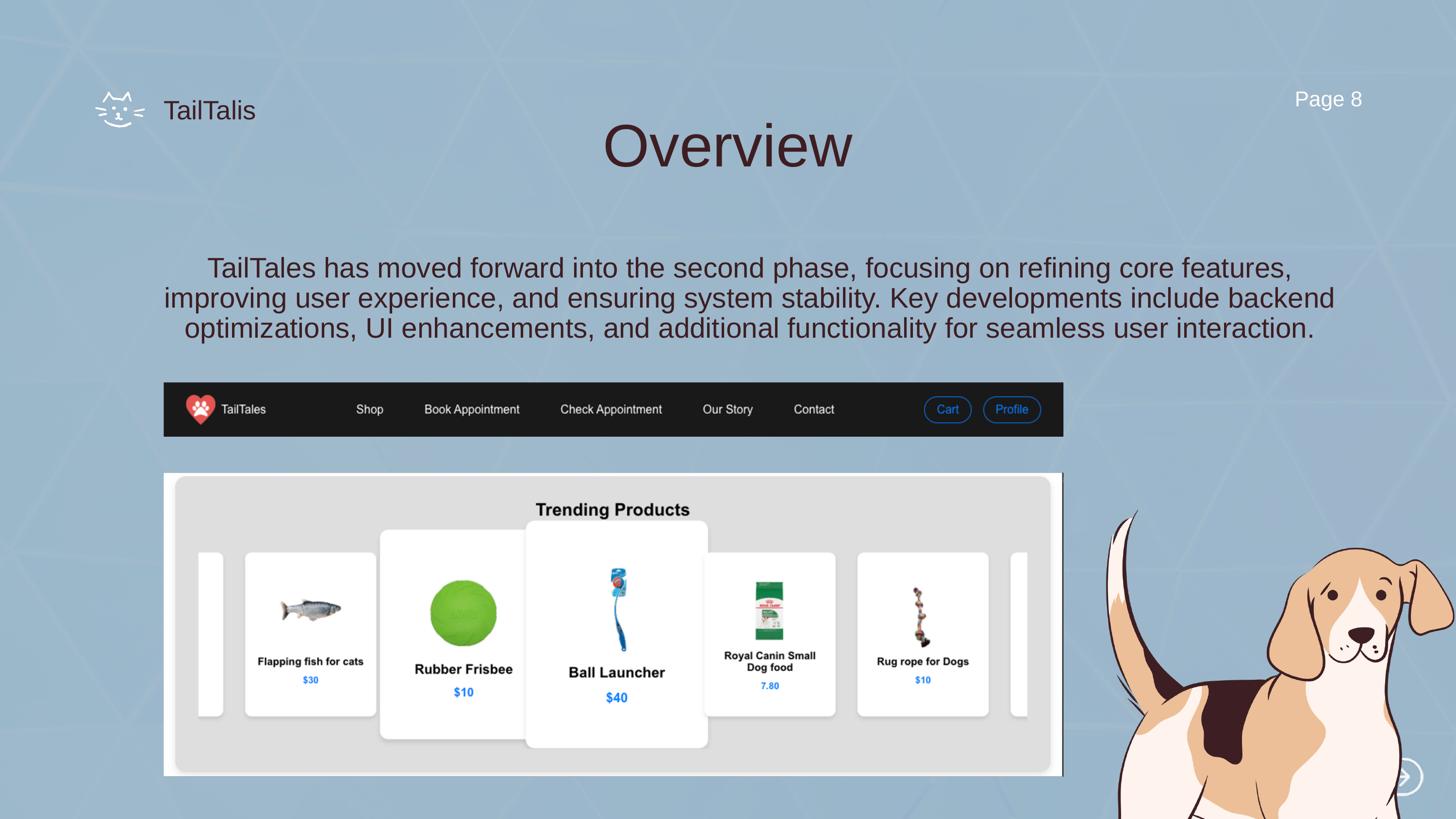

Page 8
TailTalis
Overview
TailTales has moved forward into the second phase, focusing on refining core features, improving user experience, and ensuring system stability. Key developments include backend optimizations, UI enhancements, and additional functionality for seamless user interaction.